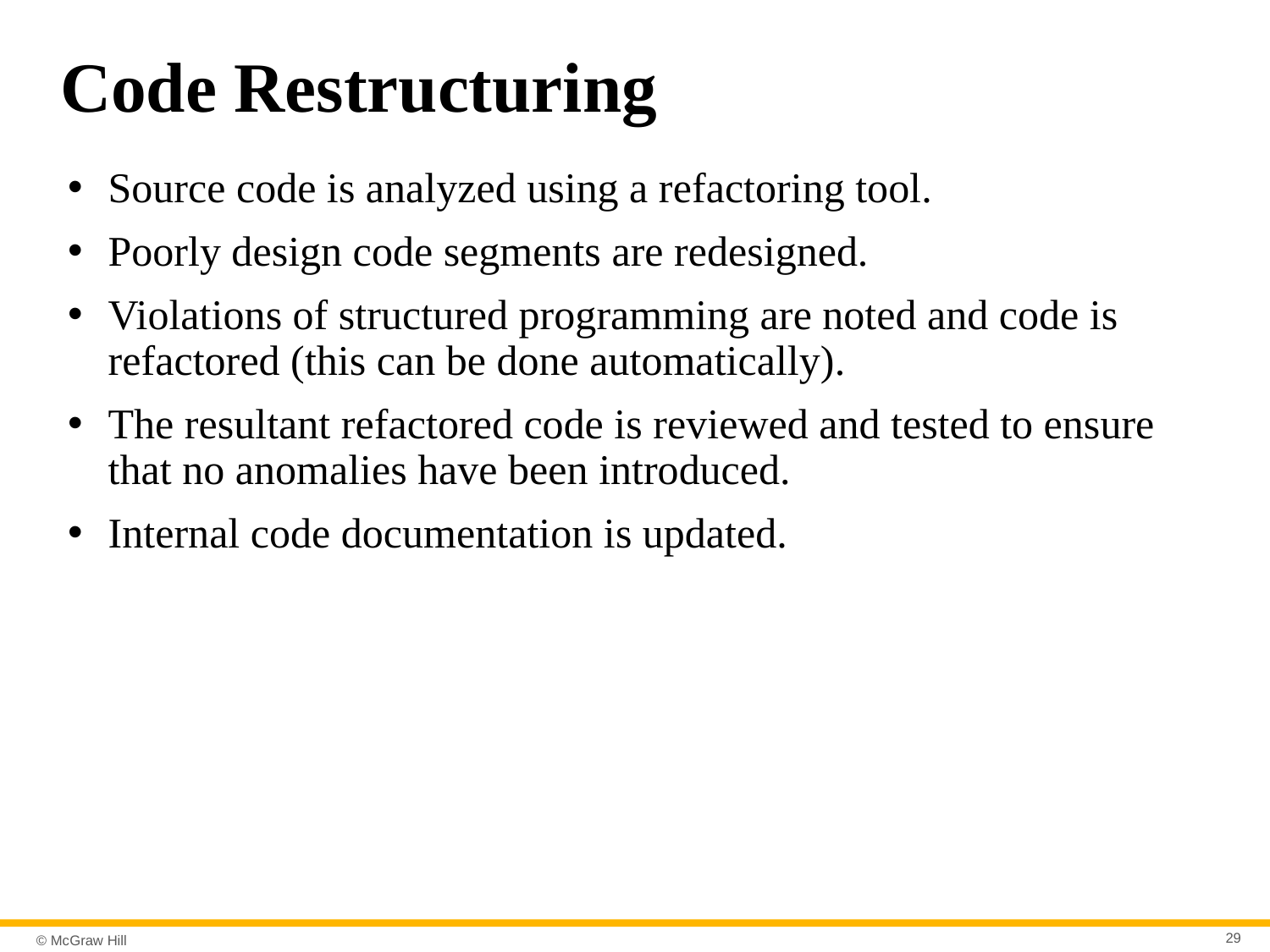

# Code Restructuring
Source code is analyzed using a refactoring tool.
Poorly design code segments are redesigned.
Violations of structured programming are noted and code is refactored (this can be done automatically).
The resultant refactored code is reviewed and tested to ensure that no anomalies have been introduced.
Internal code documentation is updated.
29